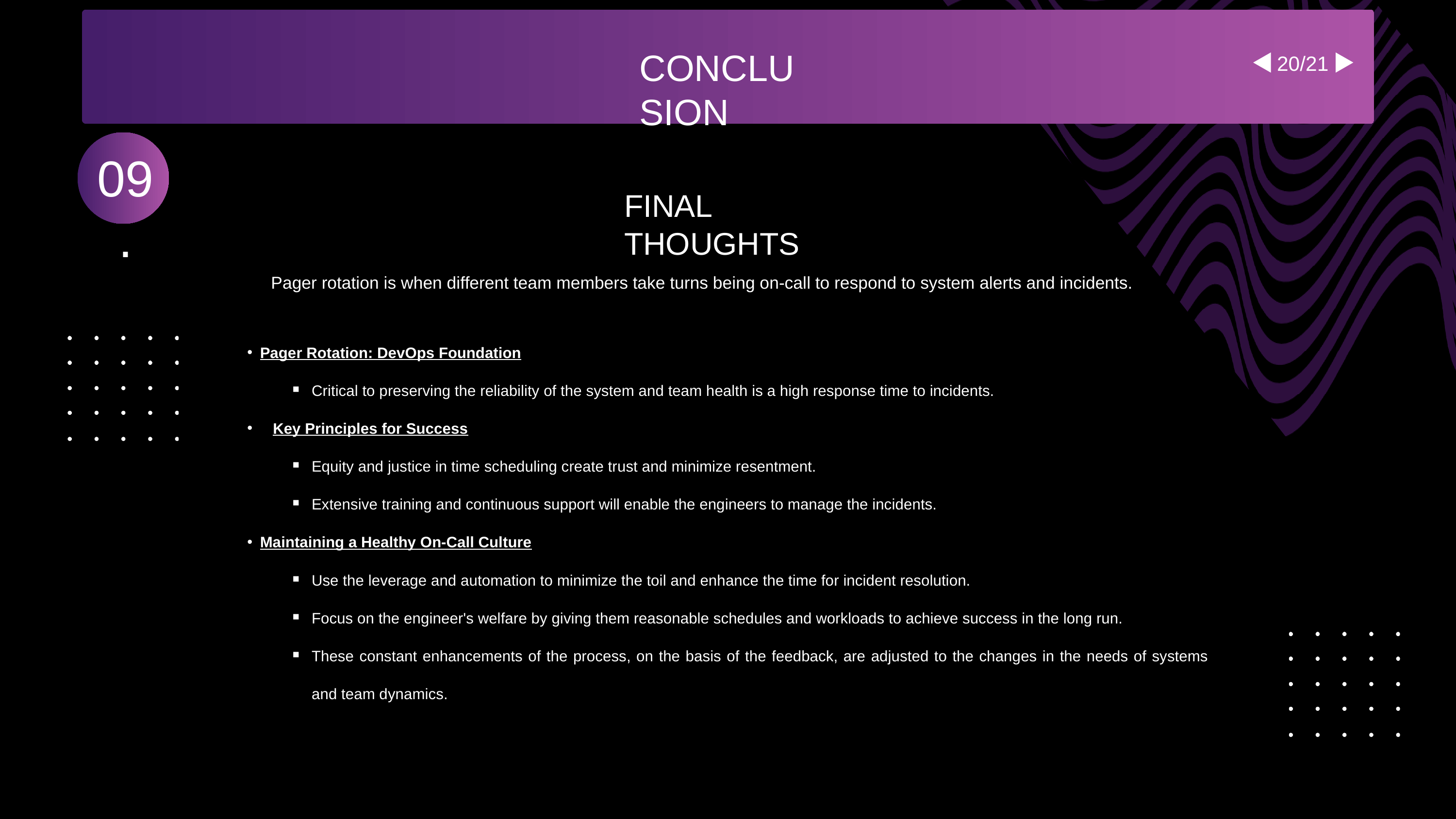

CONCLUSION
20/21

09.
FINAL THOUGHTS
Pager rotation is when different team members take turns being on-call to respond to system alerts and incidents.
Pager Rotation: DevOps Foundation
Critical to preserving the reliability of the system and team health is a high response time to incidents.
   Key Principles for Success
Equity and justice in time scheduling create trust and minimize resentment.
Extensive training and continuous support will enable the engineers to manage the incidents.
Maintaining a Healthy On-Call Culture
Use the leverage and automation to minimize the toil and enhance the time for incident resolution.
Focus on the engineer's welfare by giving them reasonable schedules and workloads to achieve success in the long run.
These constant enhancements of the process, on the basis of the feedback, are adjusted to the changes in the needs of systems and team dynamics.